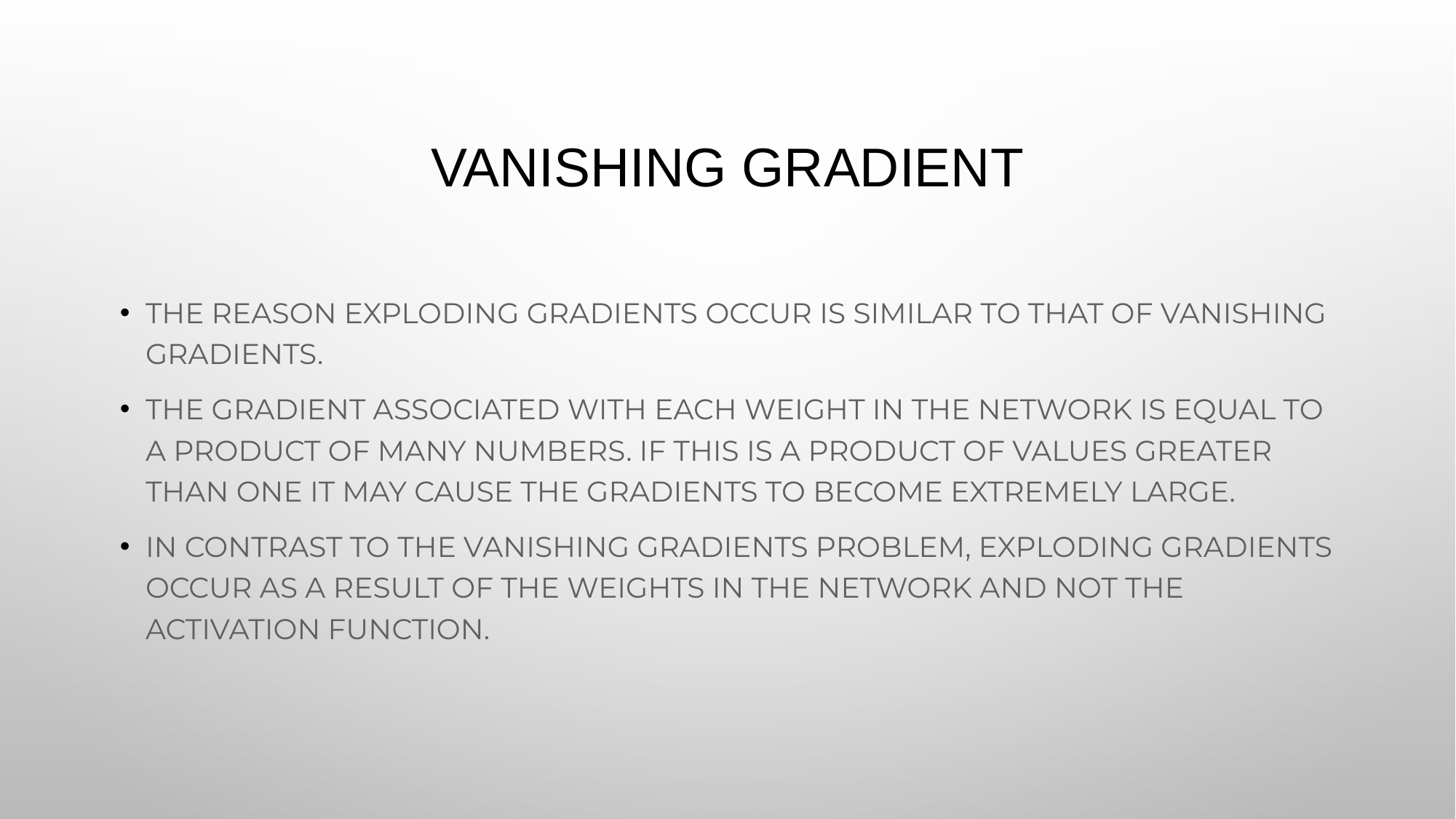

# Vanishing gradient
The reason exploding gradients occur is similar to that of vanishing gradients.
The gradient associated with each weight in the network is equal to a product of many numbers. If this is a product of values greater than one it may cause the gradients to become extremely large.
In contrast to the vanishing gradients problem, exploding gradients occur as a result of the weights in the network and not the activation function.